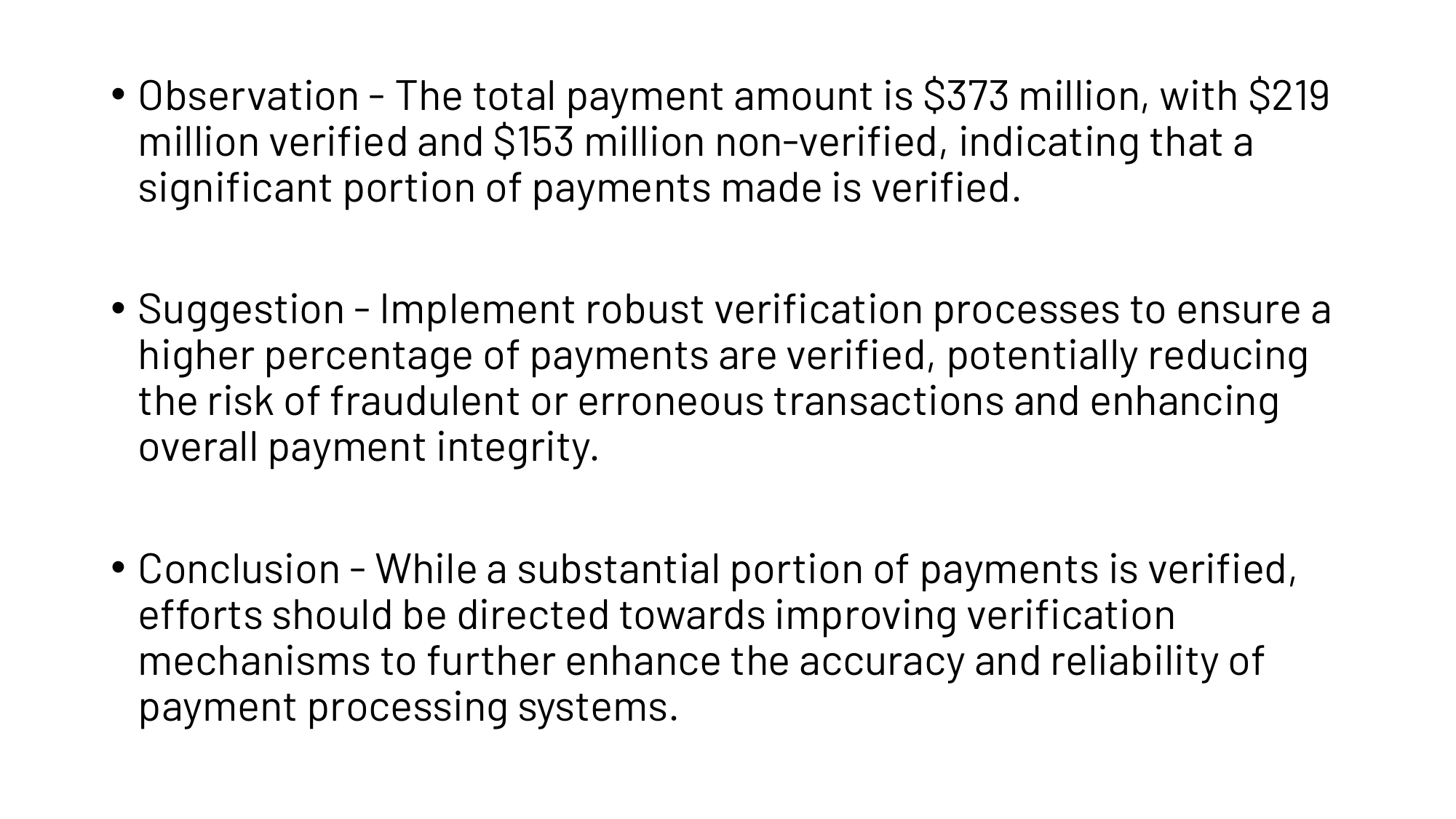

Observation - The total payment amount is $373 million, with $219 million verified and $153 million non-verified, indicating that a significant portion of payments made is verified.

Suggestion - Implement robust verification processes to ensure a higher percentage of payments are verified, potentially reducing the risk of fraudulent or erroneous transactions and enhancing overall payment integrity.

Conclusion - While a substantial portion of payments is verified, efforts should be directed towards improving verification mechanisms to further enhance the accuracy and reliability of payment processing systems.